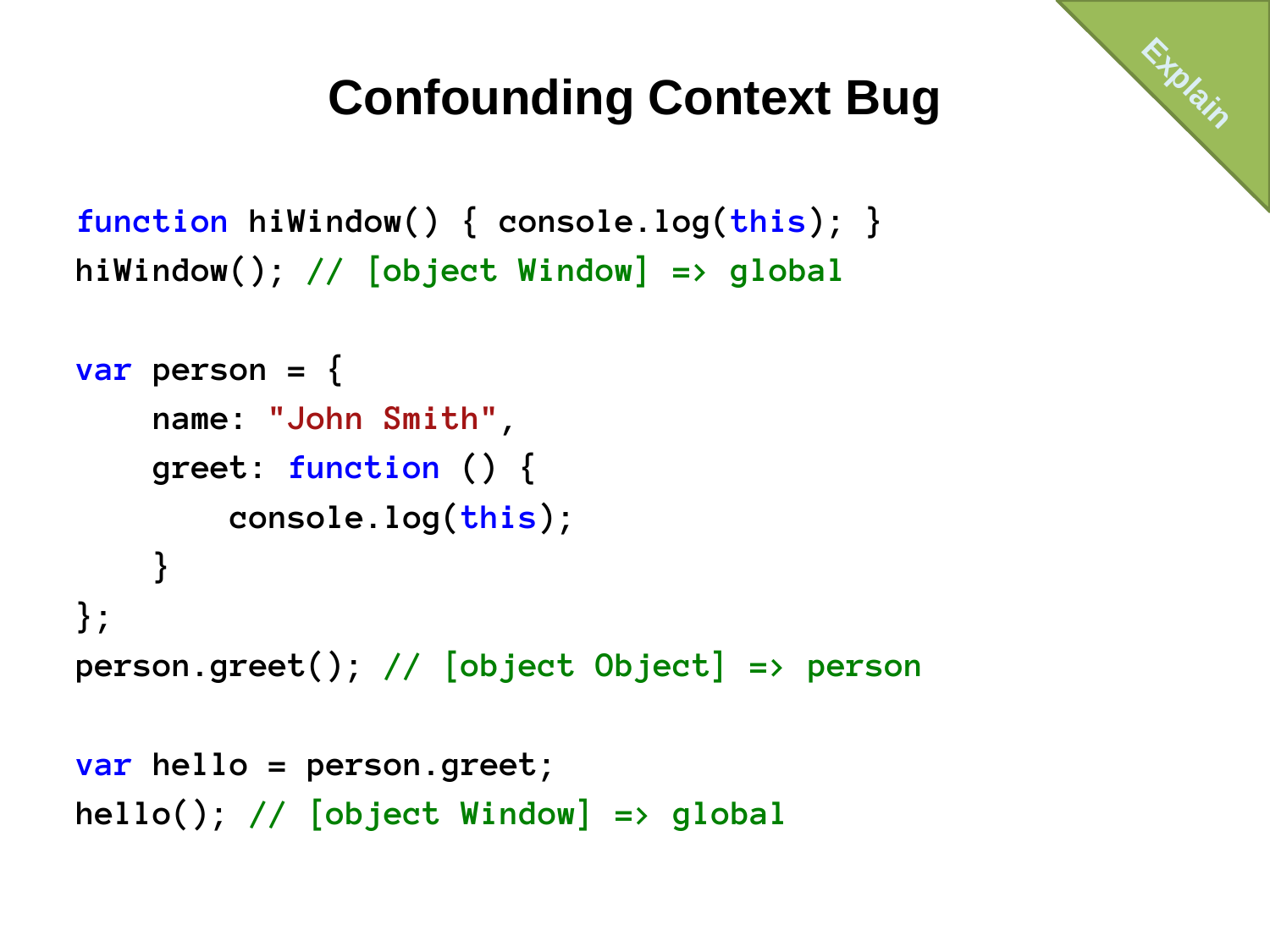

Explain
# Confounding Context Bug
function hiWindow() { console.log(this); }
hiWindow(); // [object Window] => global

var person = {
    name: "John Smith",
    greet: function () {
        console.log(this);
    }
};
person.greet(); // [object Object] => person

var hello = person.greet;
hello(); // [object Window] => global